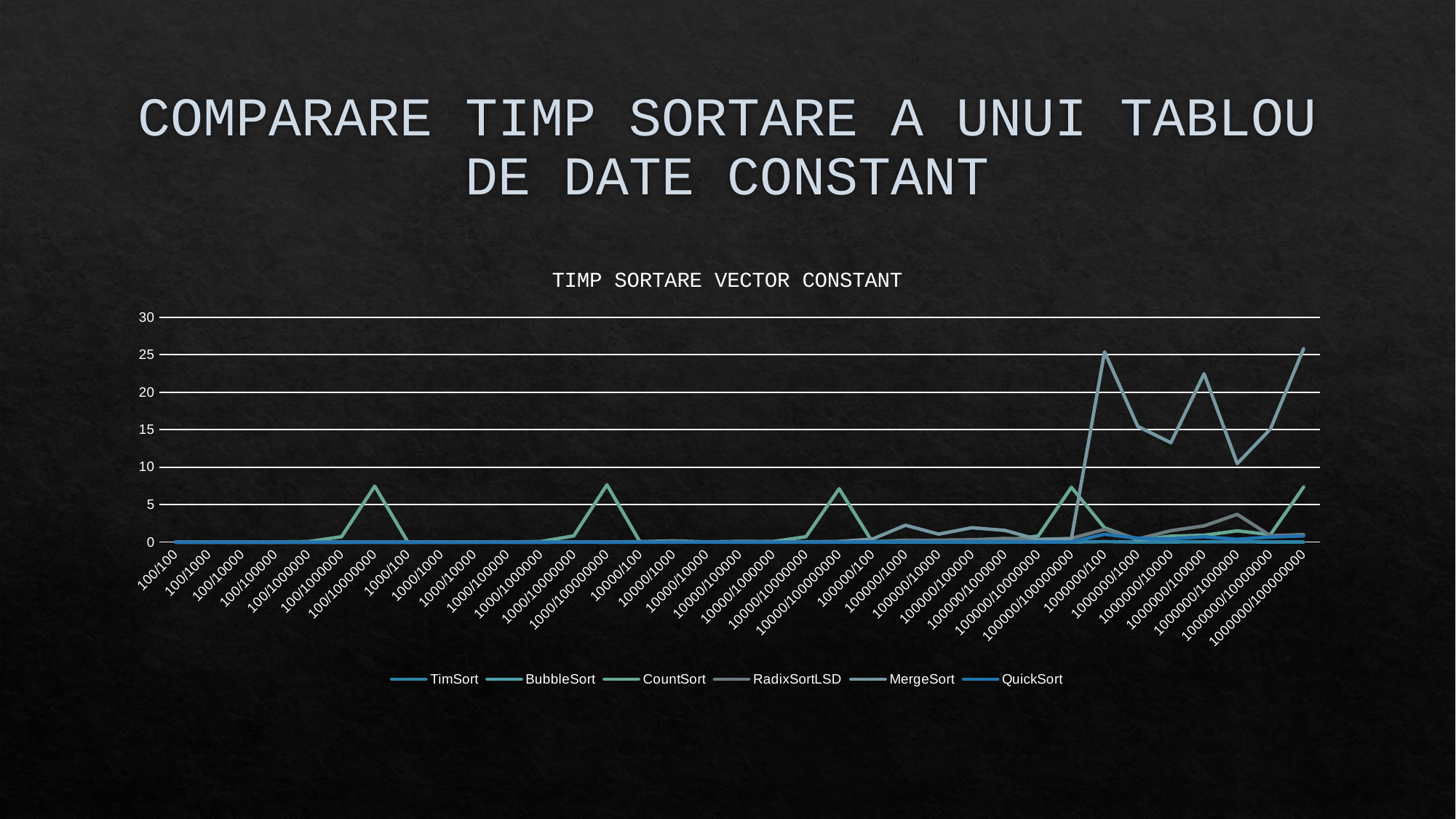

# COMPARARE TIMP SORTARE A UNUI TABLOU DE DATE CONSTANT

### Chart: TIMP SORTARE VECTOR CONSTANT

| Category | TimSort | BubbleSort | CountSort | RadixSortLSD | MergeSort | QuickSort |
|---|---|---|---|---|---|---|
| 100/100 | 0.0 | None | 0.0156536102294921 | 0.0 | 0.000997781753540039 | 0.0 |
| 100/1000 | 0.0 | None | 0.0 | 0.0 | 0.000997781753540039 | 0.0 |
| 100/10000 | 0.0 | None | 0.0 | 0.0 | 0.000964164733886718 | 0.0 |
| 100/100000 | 0.0 | None | 0.0 | 0.0 | 0.0 | 0.0 |
| 100/1000000 | 0.0 | None | 0.0690453052520752 | 0.0 | 0.00102901458740234 | 0.0 |
| 100/1000000 | 0.0 | None | 0.719789981842041 | 0.0 | 0.0 | 0.0 |
| 100/10000000 | 0.0 | None | 7.46770000457763 | 0.0 | 0.00095987319946289 | 0.0 |
| 1000/100 | 0.0 | None | 0.0 | 0.0 | 0.00799155235290527 | 0.0 |
| 1000/1000 | 0.0 | None | 0.0 | 0.00205230712890625 | 0.0100071430206298 | 0.0 |
| 1000/10000 | 0.0 | None | 0.0 | 0.00812840461730957 | 0.00199294090270996 | 0.0 |
| 1000/100000 | 0.0 | None | 0.0101151466369628 | 0.0 | 0.0029921531677246 | 0.0 |
| 1000/1000000 | 0.0 | None | 0.0716345310211181 | 0.0 | 0.00199437141418457 | 0.0 |
| 1000/10000000 | 0.0 | None | 0.833979845046997 | 0.0020606517791748 | 0.00797915458679199 | 0.00100040435791015 |
| 1000/100000000 | 0.0 | None | 7.6483769416809 | 0.0 | 0.00498652458190918 | 0.0 |
| 10000/100 | 0.0 | None | 0.0 | 0.0143280029296875 | 0.0548856258392334 | 0.00299239158630371 |
| 10000/1000 | 0.0 | None | 0.0182826519012451 | 0.0102128982543945 | 0.163563251495361 | 0.00701355934143066 |
| 10000/10000 | 0.00212907791137695 | None | 0.0102541446685791 | 0.020458698272705 | 0.0229382514953613 | 0.000998497009277343 |
| 10000/100000 | 0.0 | None | 0.0202105045318603 | 0.0303032398223876 | 0.0947470664978027 | 0.00398874282836914 |
| 10000/1000000 | 0.0 | None | 0.071446418762207 | 0.0123462677001953 | 0.0578582286834716 | 0.00299501419067382 |
| 10000/10000000 | 0.0 | None | 0.716911077499389 | 0.0409328937530517 | 0.0259308815002441 | 0.00198721885681152 |
| 10000/100000000 | 0.0 | None | 7.11721801757812 | 0.0490705966949462 | 0.0857694149017334 | 0.00301456451416015 |
| 100000/100 | 7.86781311035156e-05 | None | 0.0306506156921386 | 0.0285992622375488 | 0.40393328666687 | 0.0129978656768798 |
| 100000/1000 | 0.0020456314086914 | None | 0.242607831954956 | 0.212289333343505 | 2.25291776657104 | 0.0757527351379394 |
| 100000/10000 | 0.0101158618927001 | None | 0.132845163345336 | 0.262982845306396 | 1.06449794769287 | 0.04887056350708 |
| 100000/100000 | 0.0 | None | 0.122932434082031 | 0.306402206420898 | 1.9192636013031 | 0.0612556934356689 |
| 100000/1000000 | 0.0 | None | 0.243178606033325 | 0.493317604064941 | 1.56536483764648 | 0.0615460872650146 |
| 100000/10000000 | 0.00812554359436035 | None | 0.818007707595825 | 0.367685079574584 | 0.337161302566528 | 0.0183074474334716 |
| 100000/100000000 | 0.00206351280212402 | None | 7.30773258209228 | 0.498763084411621 | 0.429425001144409 | 0.0227642059326171 |
| 1000000/100 | 0.0612967014312744 | None | 1.90021920204162 | 1.69648885726928 | 25.3837084770202 | 1.0516242980957 |
| 1000000/1000 | 0.0102286338806152 | None | 0.296610832214355 | 0.41828179359436 | 15.4440598487854 | 0.505530834197998 |
| 1000000/10000 | 0.0204579830169677 | None | 0.794893026351928 | 1.52135157585144 | 13.2602341175079 | 0.444739818572998 |
| 1000000/100000 | 0.0304250717163085 | None | 0.916720628738403 | 2.16256380081176 | 22.4570689201354 | 0.719200134277343 |
| 1000000/1000000 | 0.0404844284057617 | None | 1.50569152832031 | 3.70211696624755 | 10.4745354652404 | 0.370205402374267 |
| 1000000/10000000 | 0.010256290435791 | None | 1.00061416625976 | 0.857666254043579 | 15.0834610462188 | 0.678847551345825 |
| 1000000/100000000 | 0.0101356506347656 | None | 7.34709763526916 | 1.0053231716156 | 25.7981641292572 | 0.827786207199096 |